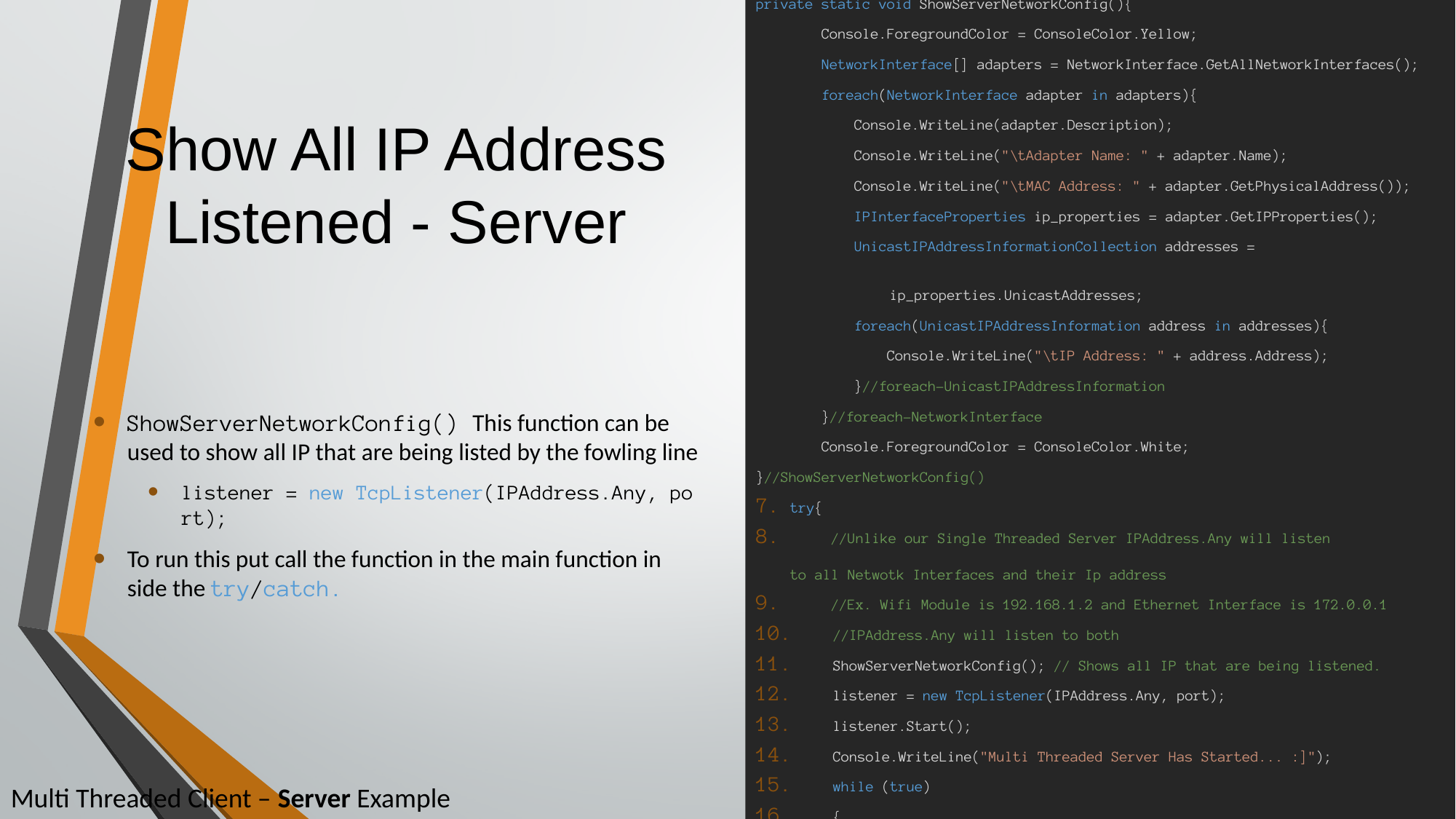

private static void ShowServerNetworkConfig(){
        Console.ForegroundColor = ConsoleColor.Yellow;
        NetworkInterface[] adapters = NetworkInterface.GetAllNetworkInterfaces();
        foreach(NetworkInterface adapter in adapters){
            Console.WriteLine(adapter.Description);
            Console.WriteLine("\tAdapter Name: " + adapter.Name);
            Console.WriteLine("\tMAC Address: " + adapter.GetPhysicalAddress());
            IPInterfaceProperties ip_properties = adapter.GetIPProperties();
            UnicastIPAddressInformationCollection addresses =
							   ip_properties.UnicastAddresses;
            foreach(UnicastIPAddressInformation address in addresses){
                Console.WriteLine("\tIP Address: " + address.Address);
            }//foreach-UnicastIPAddressInformation
        }//foreach-NetworkInterface
        Console.ForegroundColor = ConsoleColor.White;
}//ShowServerNetworkConfig()
try{
     //Unlike our Single Threaded Server IPAddress.Any will listen 					to all Netwotk Interfaces and their Ip address
     //Ex. Wifi Module is 192.168.1.2 and Ethernet Interface is 172.0.0.1
     //IPAddress.Any will listen to both
     ShowServerNetworkConfig(); // Shows all IP that are being listened.
     listener = new TcpListener(IPAddress.Any, port);
     listener.Start();
     Console.WriteLine("Multi Threaded Server Has Started... :]");
     while (true)
     {
# Show All IP Address Listened - Server
ShowServerNetworkConfig() This function can be used to show all IP that are being listed by the fowling line
listener = new TcpListener(IPAddress.Any, port);
To run this put call the function in the main function in side the try/catch.
Multi Threaded Client – Server Example